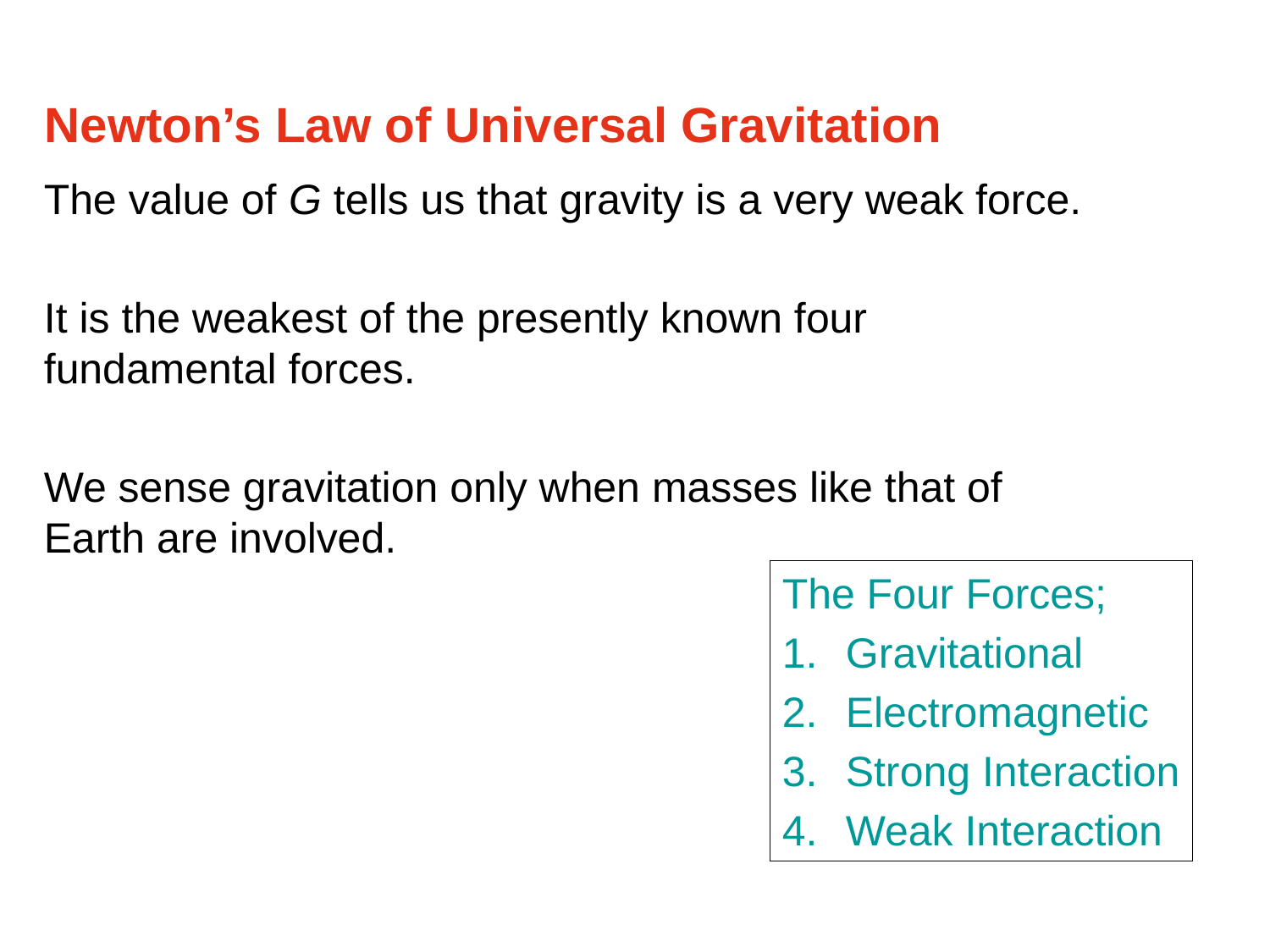

Newton’s Law of Universal Gravitation
The value of G tells us that gravity is a very weak force.

It is the weakest of the presently known four fundamental forces.

We sense gravitation only when masses like that of Earth are involved.
The Four Forces;
Gravitational
Electromagnetic
Strong Interaction
Weak Interaction